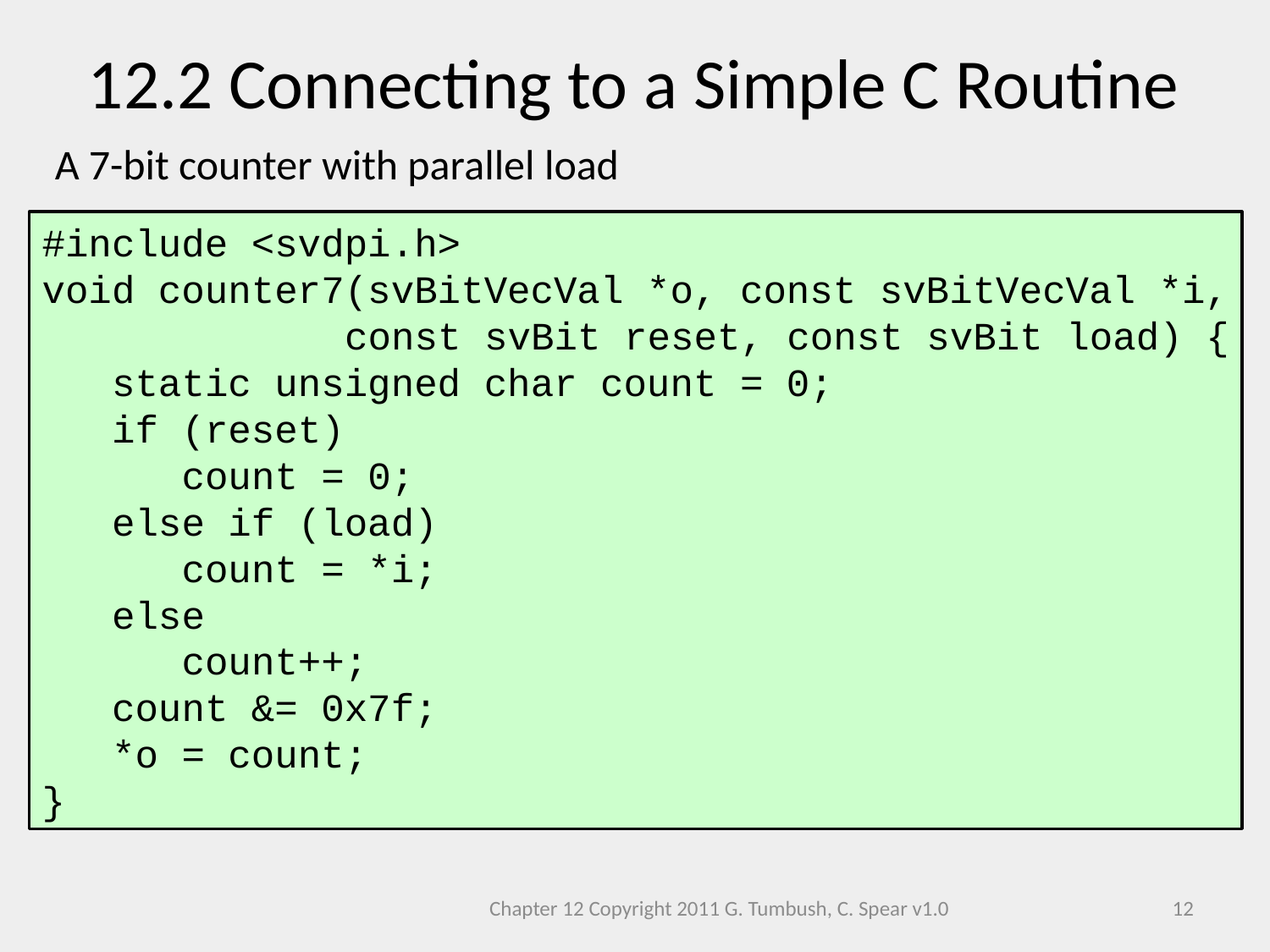

12.2 Connecting to a Simple C Routine
A 7-bit counter with parallel load
#include <svdpi.h>
void counter7(svBitVecVal *o, const svBitVecVal *i,
             const svBit reset, const svBit load) {
   static unsigned char count = 0;
   if (reset)
      count = 0;
   else if (load)
      count = *i;
   else
      count++;
   count &= 0x7f;
   *o = count;
}
Chapter 12 Copyright 2011 G. Tumbush, C. Spear v1.0
12